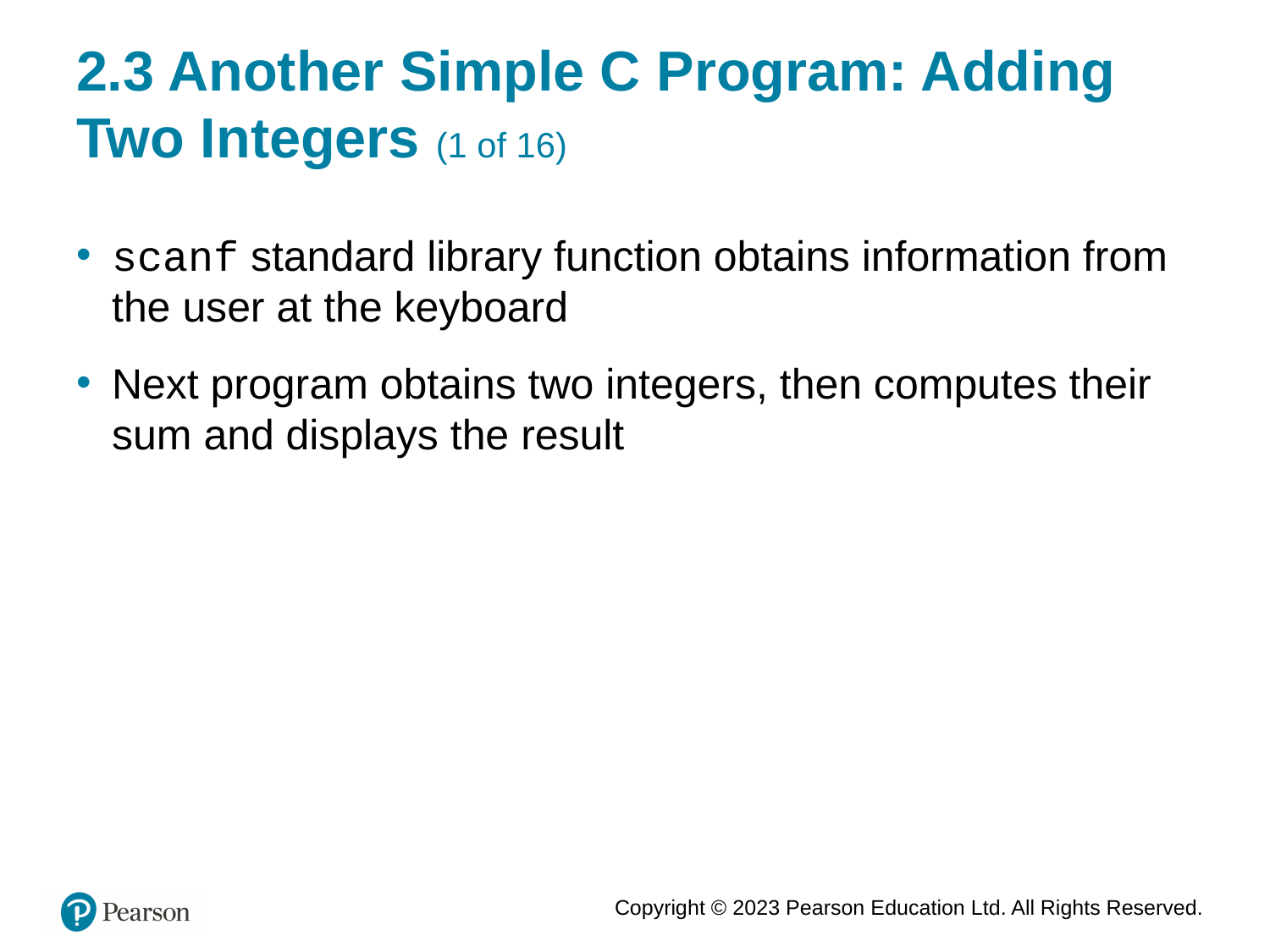

# 2.3 Another Simple C Program: Adding Two Integers (1 of 16)
scanf standard library function obtains information from the user at the keyboard
Next program obtains two integers, then computes their sum and displays the result